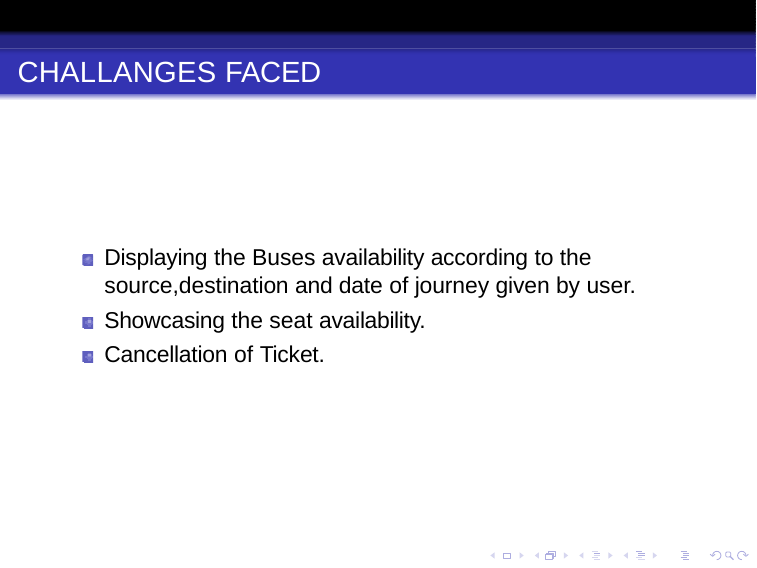

CHALLANGES FACED

Displaying the Buses availability according to the  source,destination and date of journey given by user.
Showcasing the seat availability.  Cancellation of Ticket.